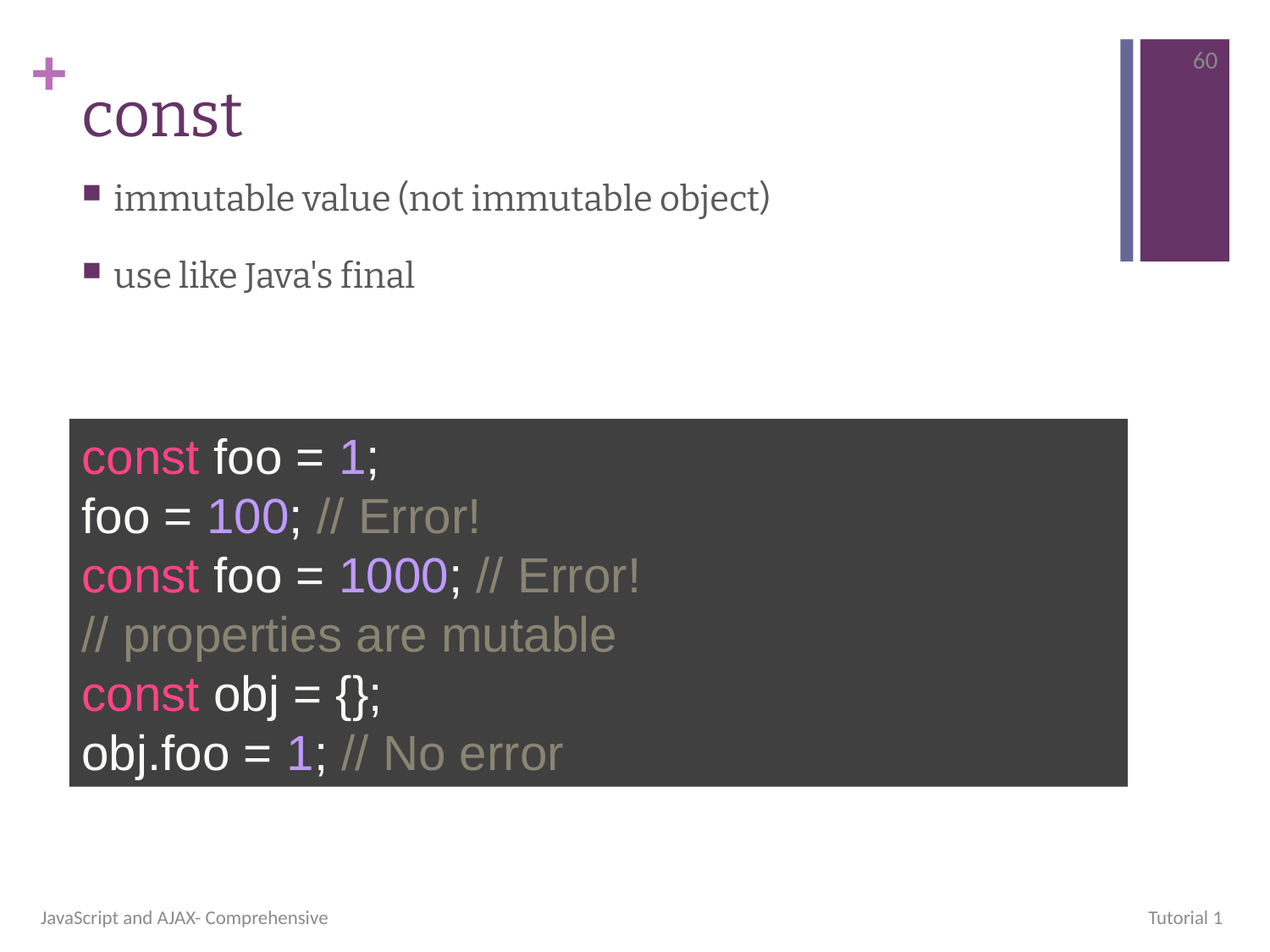

60
# const
immutable value (not immutable object)
use like Java's final
const foo = 1;
foo = 100; // Error!
const foo = 1000; // Error!
// properties are mutable
const obj = {};
obj.foo = 1; // No error
JavaScript and AJAX- Comprehensive
Tutorial 1